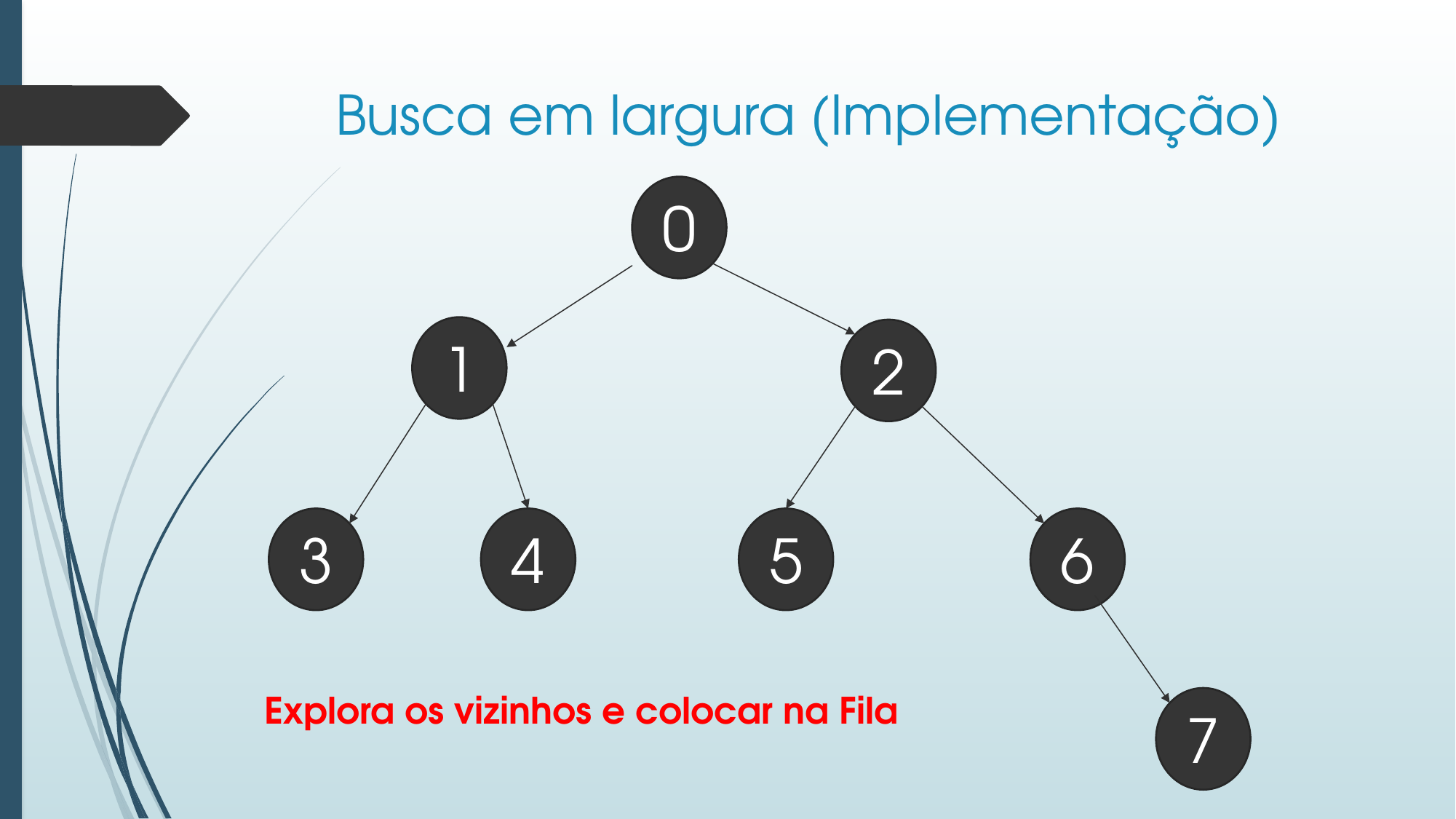

# Busca em largura (Implementação)
0
1
2
3
4
5
6
Explora os vizinhos e colocar na Fila
7